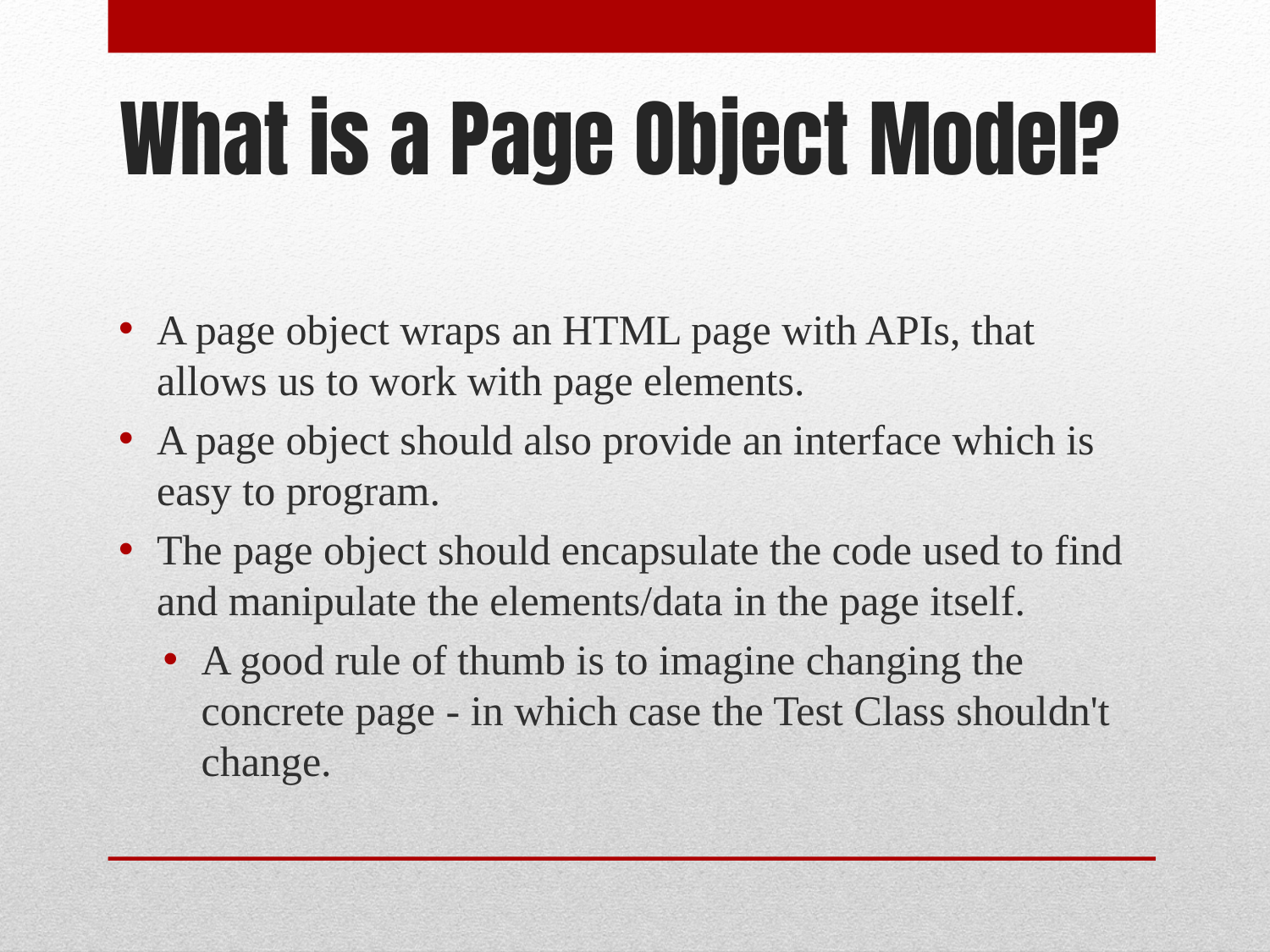

# What is a Page Object Model?
A page object wraps an HTML page with APIs, that allows us to work with page elements.
A page object should also provide an interface which is easy to program.
The page object should encapsulate the code used to find and manipulate the elements/data in the page itself.
A good rule of thumb is to imagine changing the concrete page - in which case the Test Class shouldn't change.